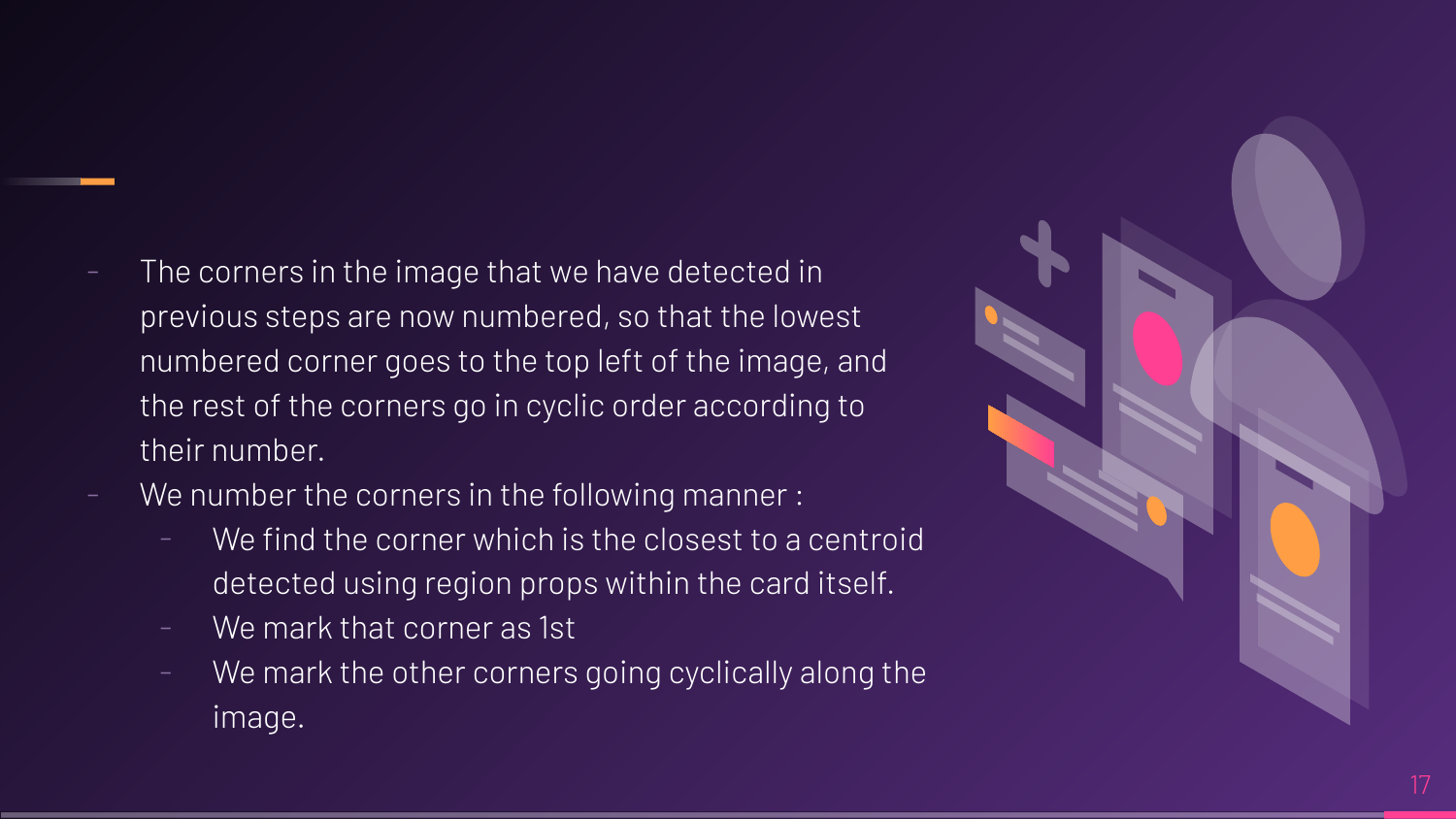

The corners in the image that we have detected in previous steps are now numbered, so that the lowest numbered corner goes to the top left of the image, and the rest of the corners go in cyclic order according to their number.
We number the corners in the following manner :
We find the corner which is the closest to a centroid detected using region props within the card itself.
We mark that corner as 1st
We mark the other corners going cyclically along the image.
17